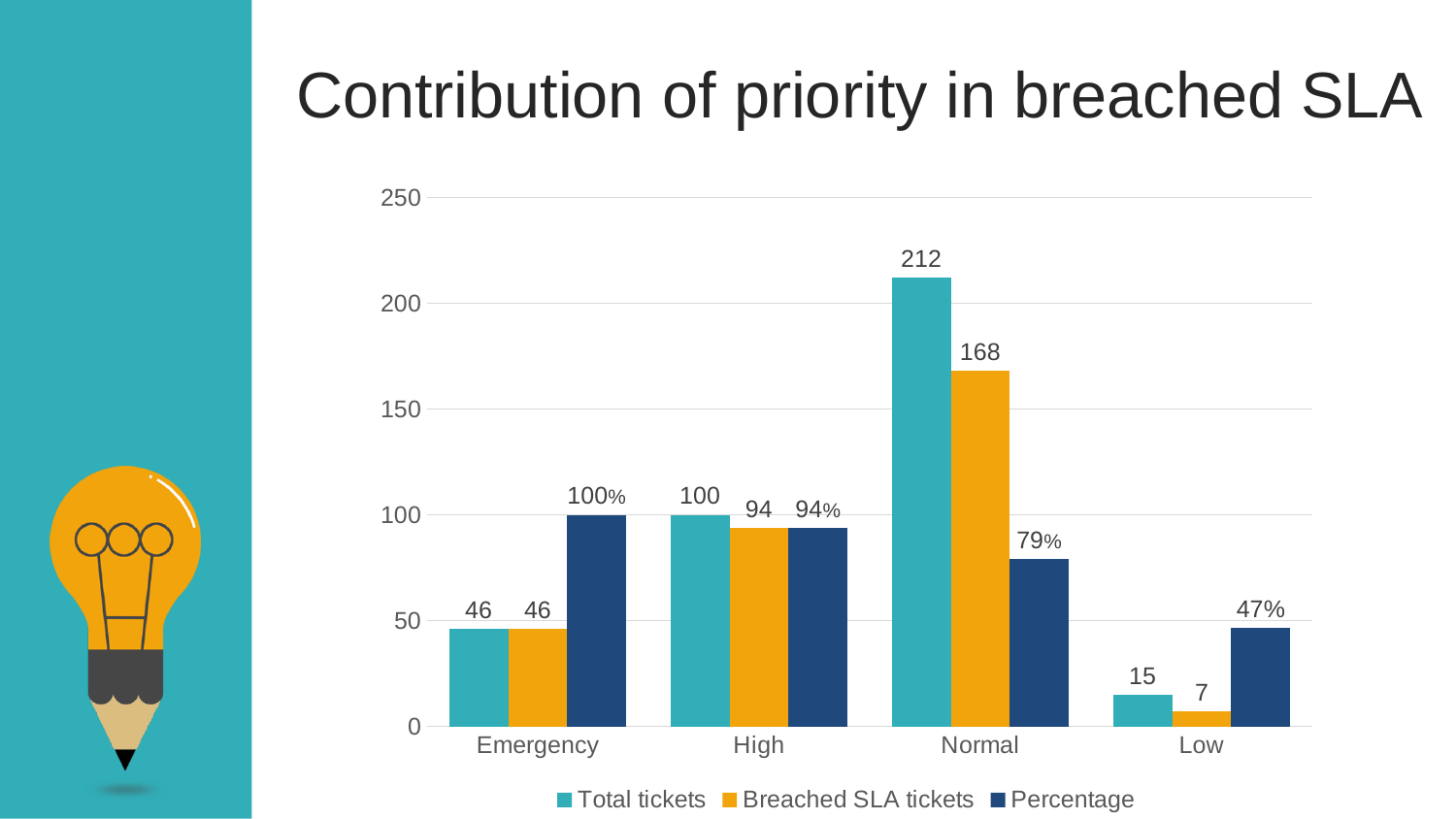

Contribution of priority in breached SLA

### Chart

| Category | Total tickets | Breached SLA tickets | Percentage |
|---|---|---|---|
| Emergency | 46.0 | 46.0 | 100.0 |
| High | 100.0 | 94.0 | 94.0 |
| Normal | 212.0 | 168.0 | 79.24528301886792 |
| Low | 15.0 | 7.0 | 46.666666666666664 |